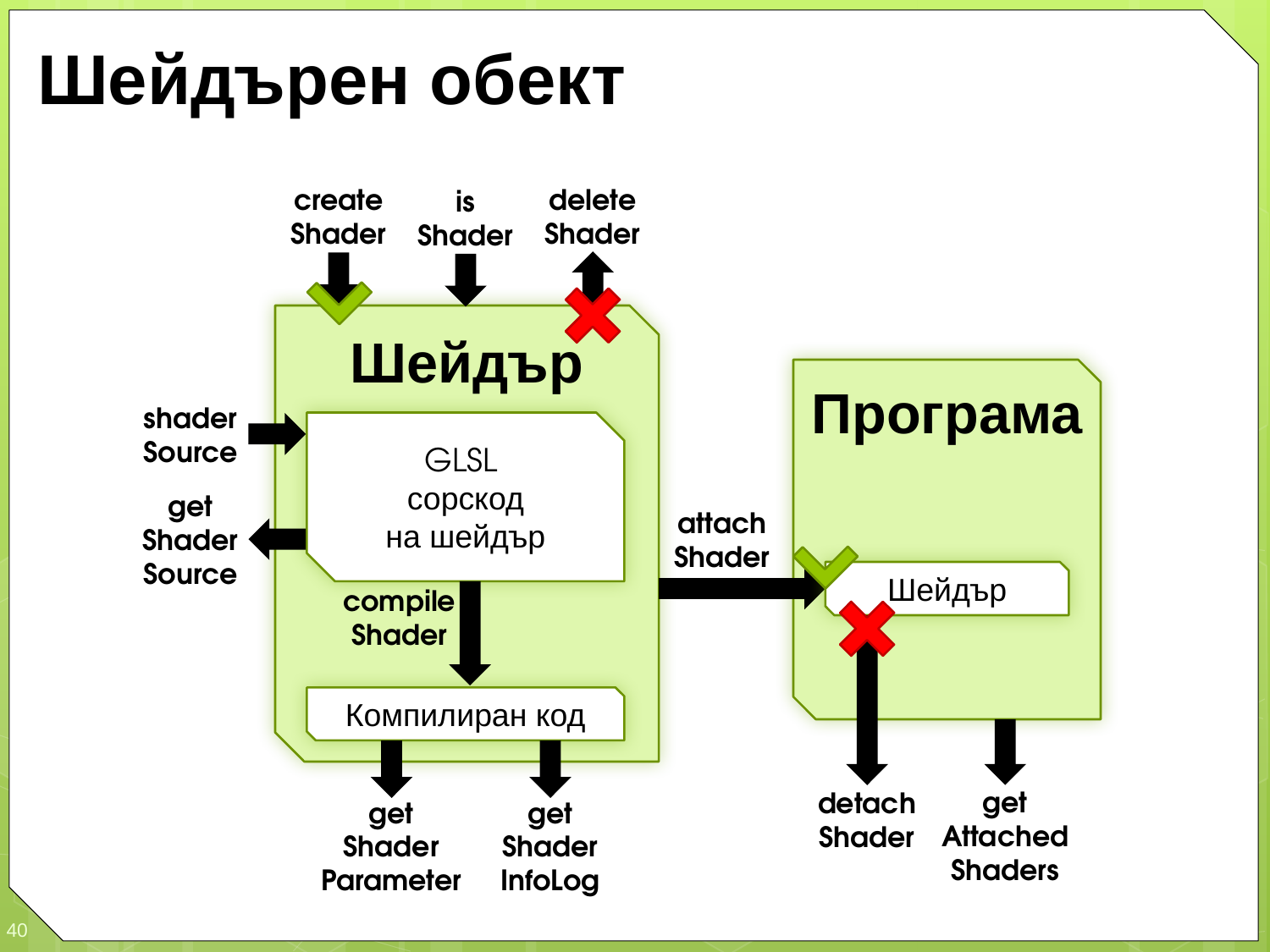

# Шейдърен обект
create
Shader
delete
Shader
is
Shader

Шейдър
Програма
shader
Source
GLSL
сорскод
на шейдър

get
Shader
Source
attach
Shader

Шейдър

compile
Shader

Компилиран код

get
Attached
Shaders
detach
Shader
get
Shader
InfoLog
get
Shader
Parameter